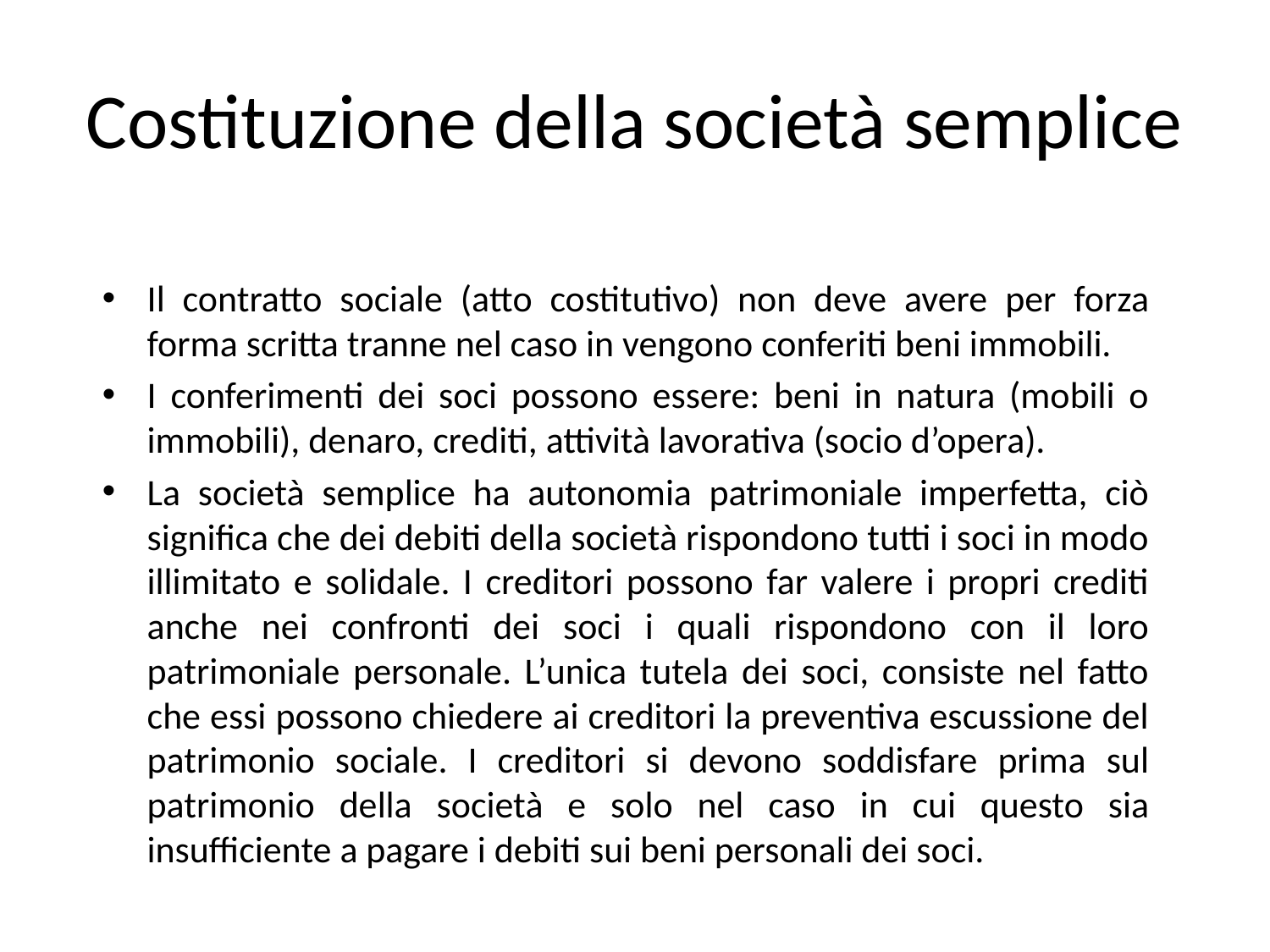

# Costituzione della società semplice

Il contratto sociale (atto costitutivo) non deve avere per forza forma scritta tranne nel caso in vengono conferiti beni immobili.
I conferimenti dei soci possono essere: beni in natura (mobili o immobili), denaro, crediti, attività lavorativa (socio d’opera).
La società semplice ha autonomia patrimoniale imperfetta, ciò significa che dei debiti della società rispondono tutti i soci in modo illimitato e solidale. I creditori possono far valere i propri crediti anche nei confronti dei soci i quali rispondono con il loro patrimoniale personale. L’unica tutela dei soci, consiste nel fatto che essi possono chiedere ai creditori la preventiva escussione del patrimonio sociale. I creditori si devono soddisfare prima sul patrimonio della società e solo nel caso in cui questo sia insufficiente a pagare i debiti sui beni personali dei soci.